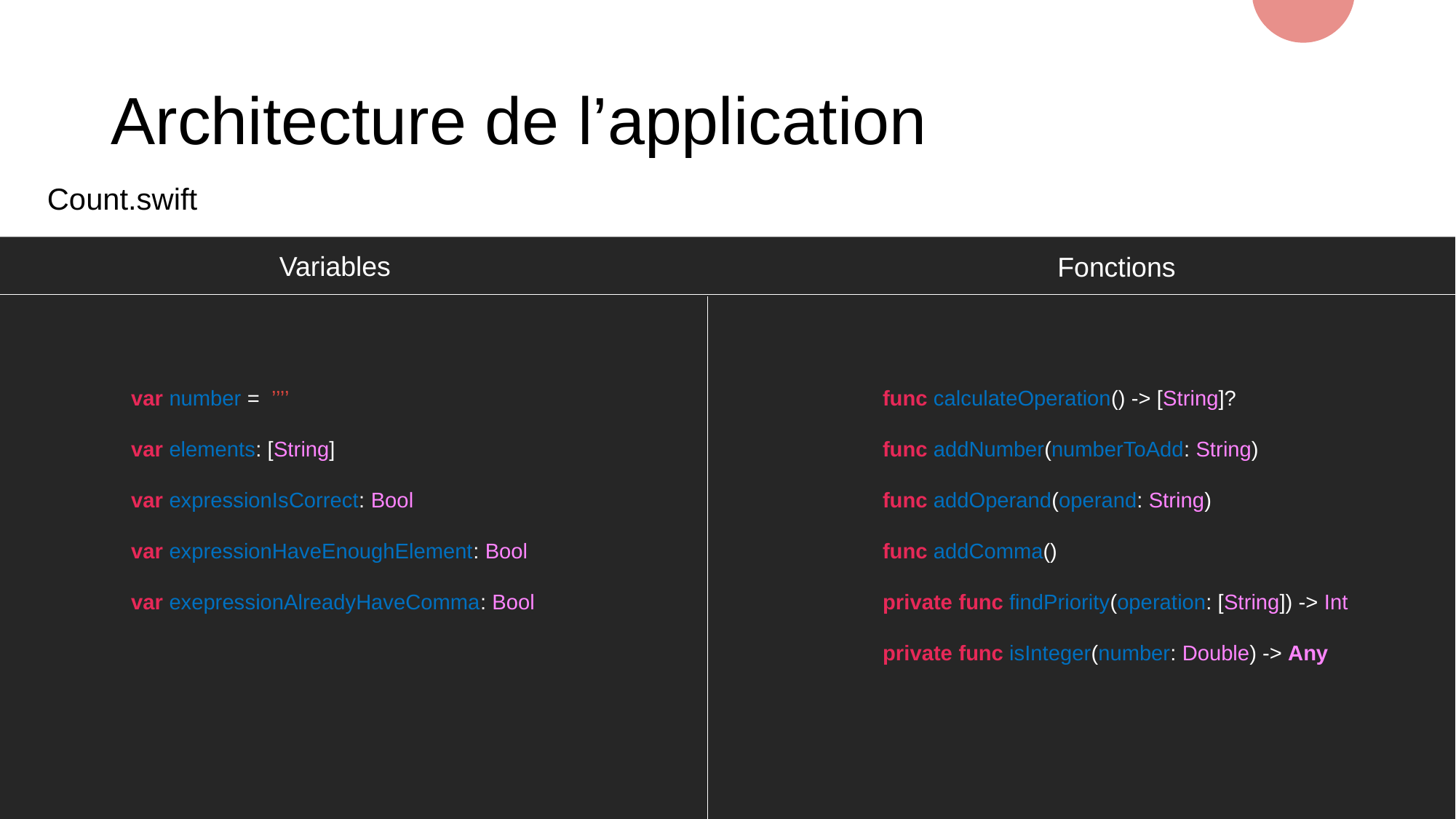

# Architecture de l’application
Count.swift

Variables
Fonctions
    var number =  ’’’’

    var elements: [String]
    var expressionIsCorrect: Bool
    var expressionHaveEnoughElement: Bool
    var exepressionAlreadyHaveComma: Bool
func calculateOperation() -> [String]?

func addNumber(numberToAdd: String)

func addOperand(operand: String)

func addComma()

private func findPriority(operation: [String]) -> Int

private func isInteger(number: Double) -> Any